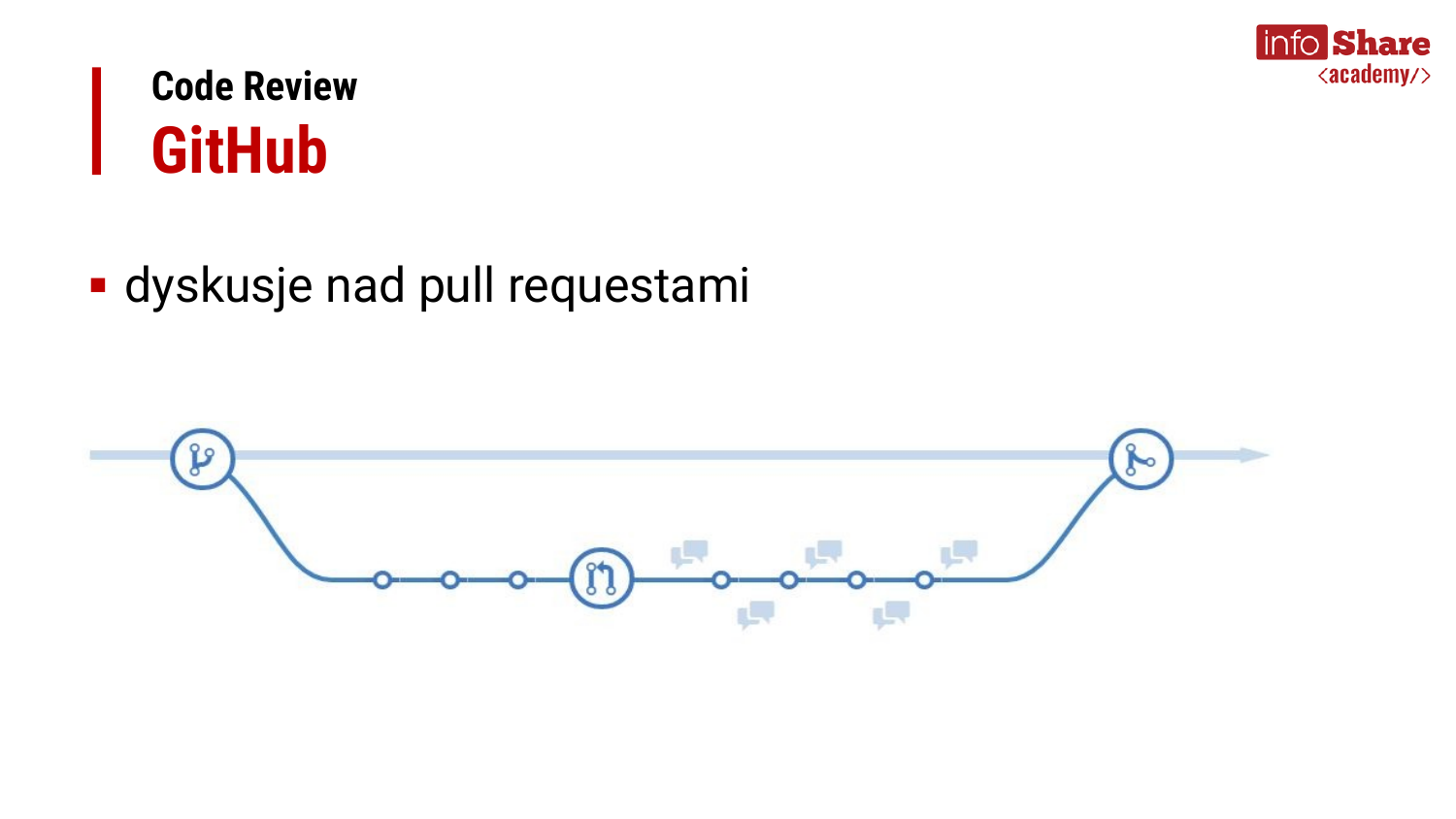

Code Review
GitHub
dyskusje nad pull requestami